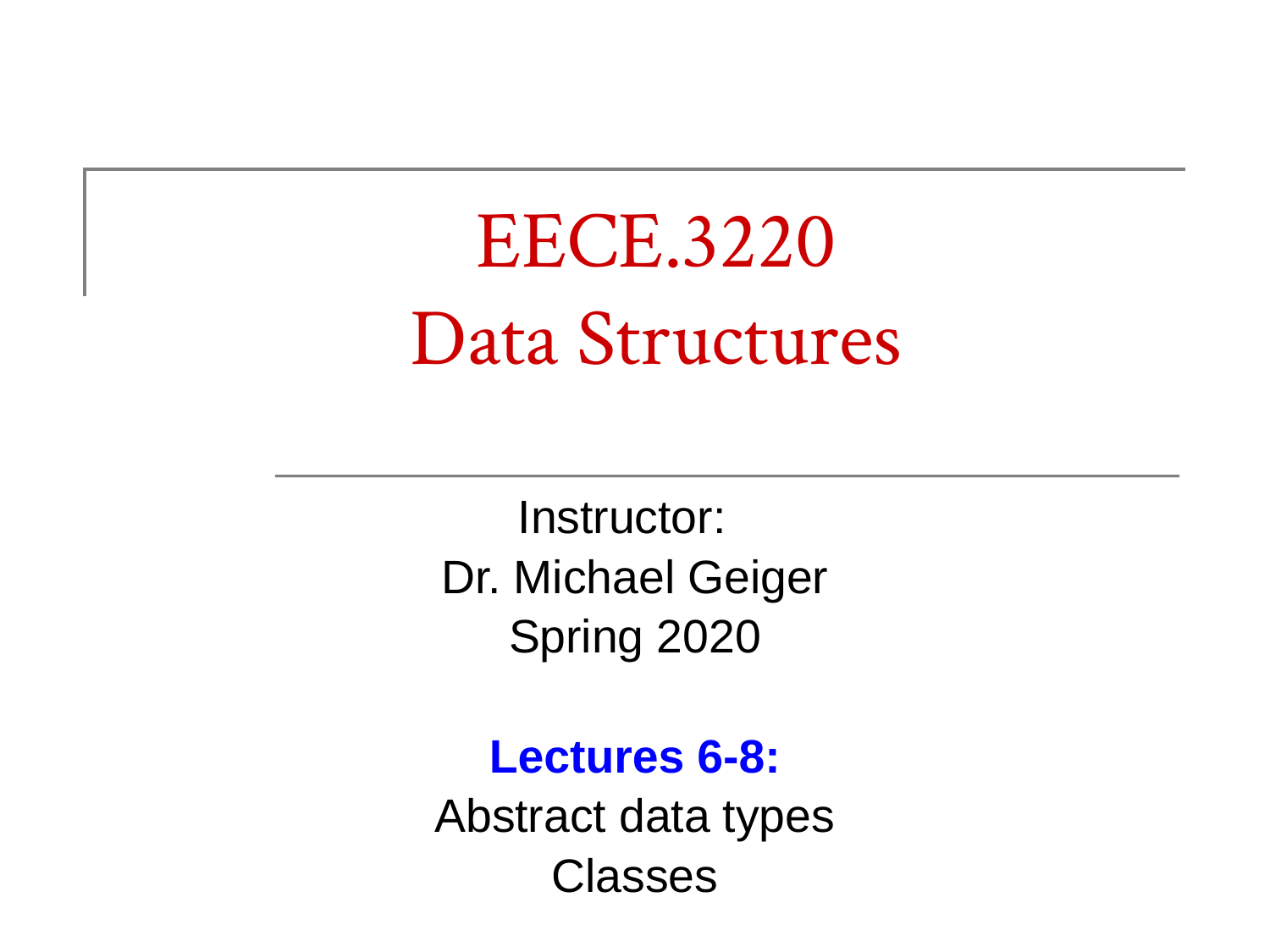

# EECE.3220 Data Structures
Instructor:
Dr. Michael Geiger
Spring 2020

Lectures 6-8:
Abstract data types
Classes